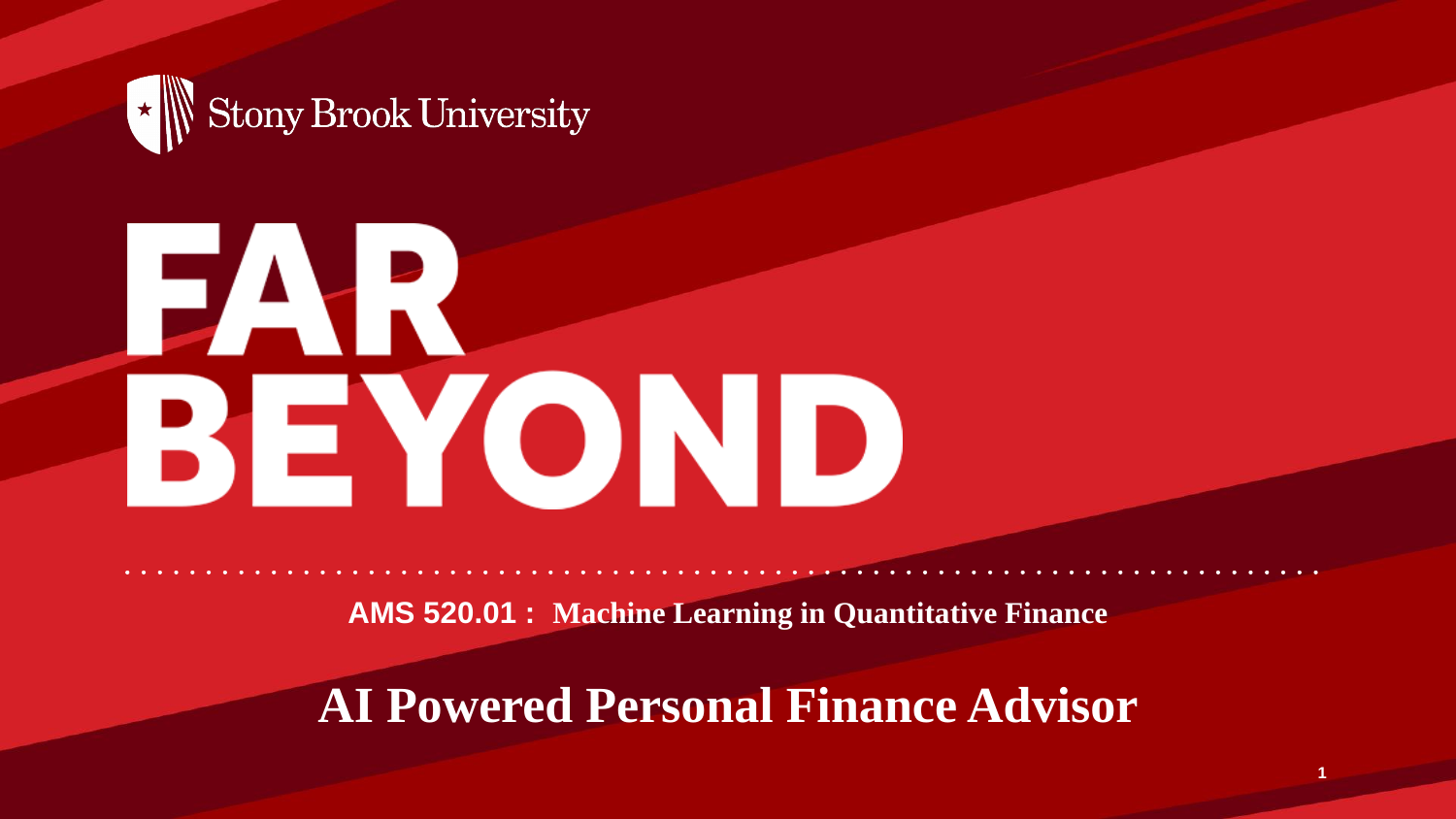

AMS 520.01 :  Machine Learning in Quantitative Finance

AI Powered Personal Finance Advisor

1